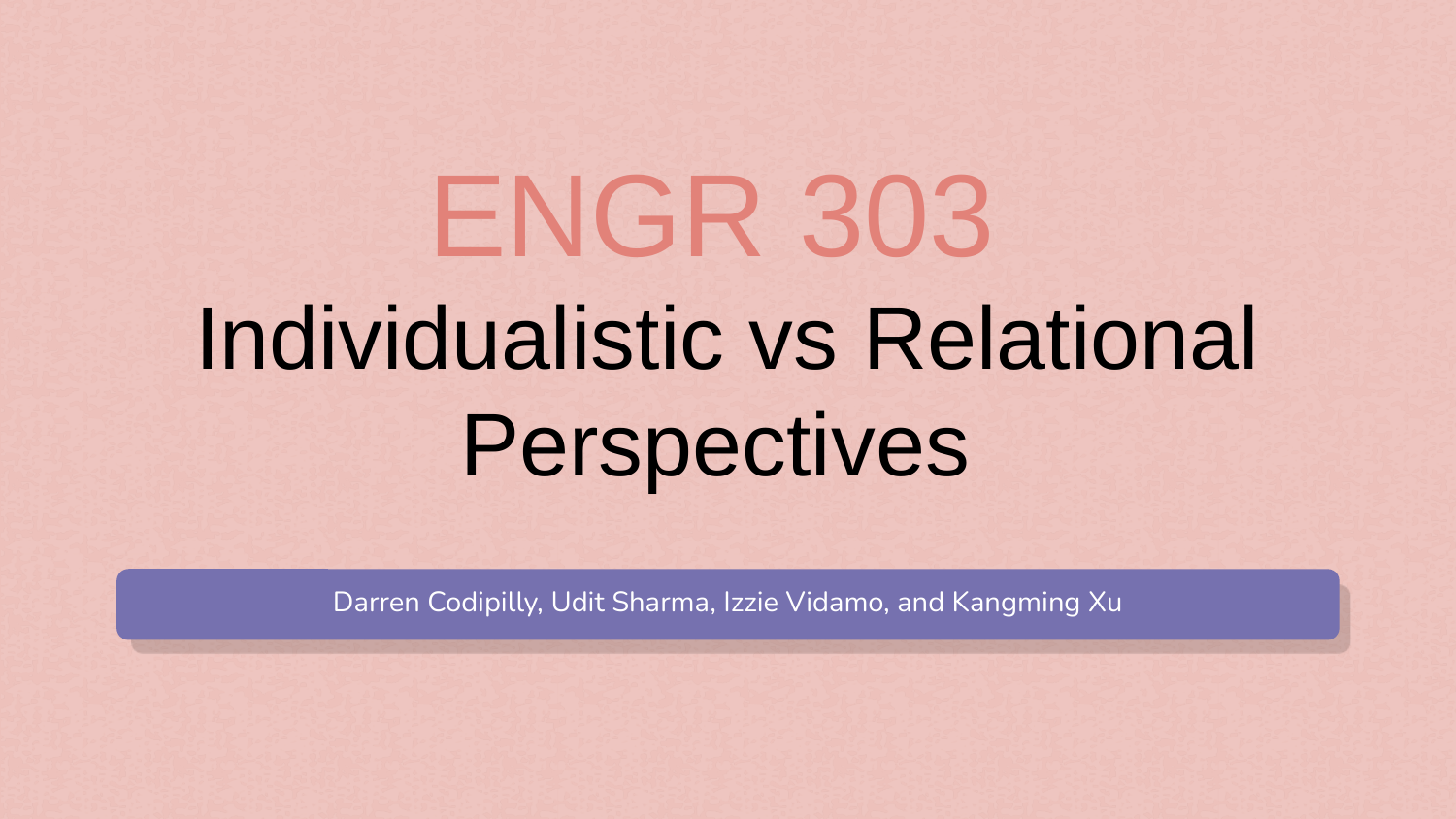

# ENGR 303 Individualistic vs Relational Perspectives

Darren Codipilly, Udit Sharma, Izzie Vidamo, and Kangming Xu